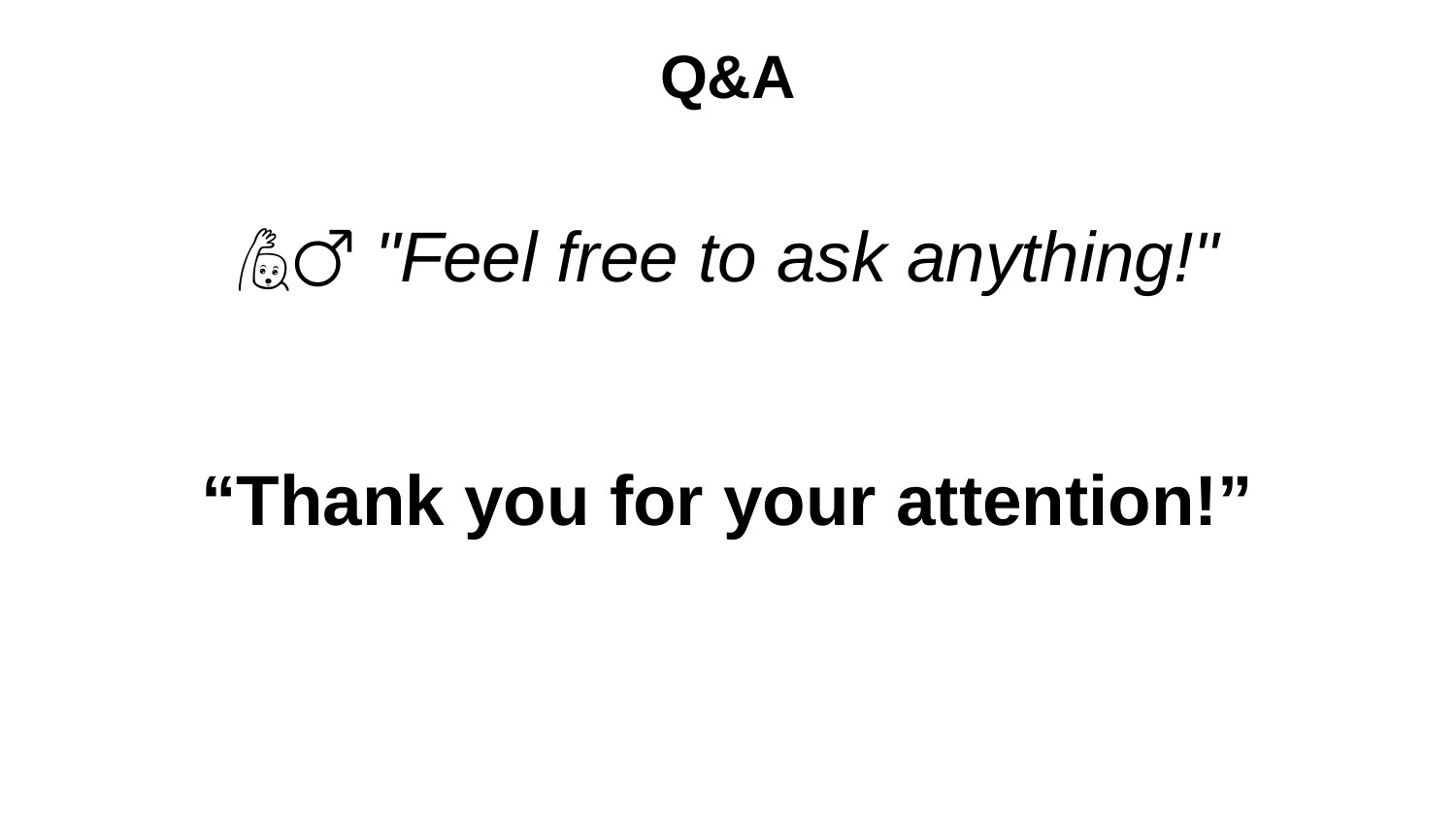

# Q&A
🙋‍♂️ "Feel free to ask anything!"

“Thank you for your attention!”